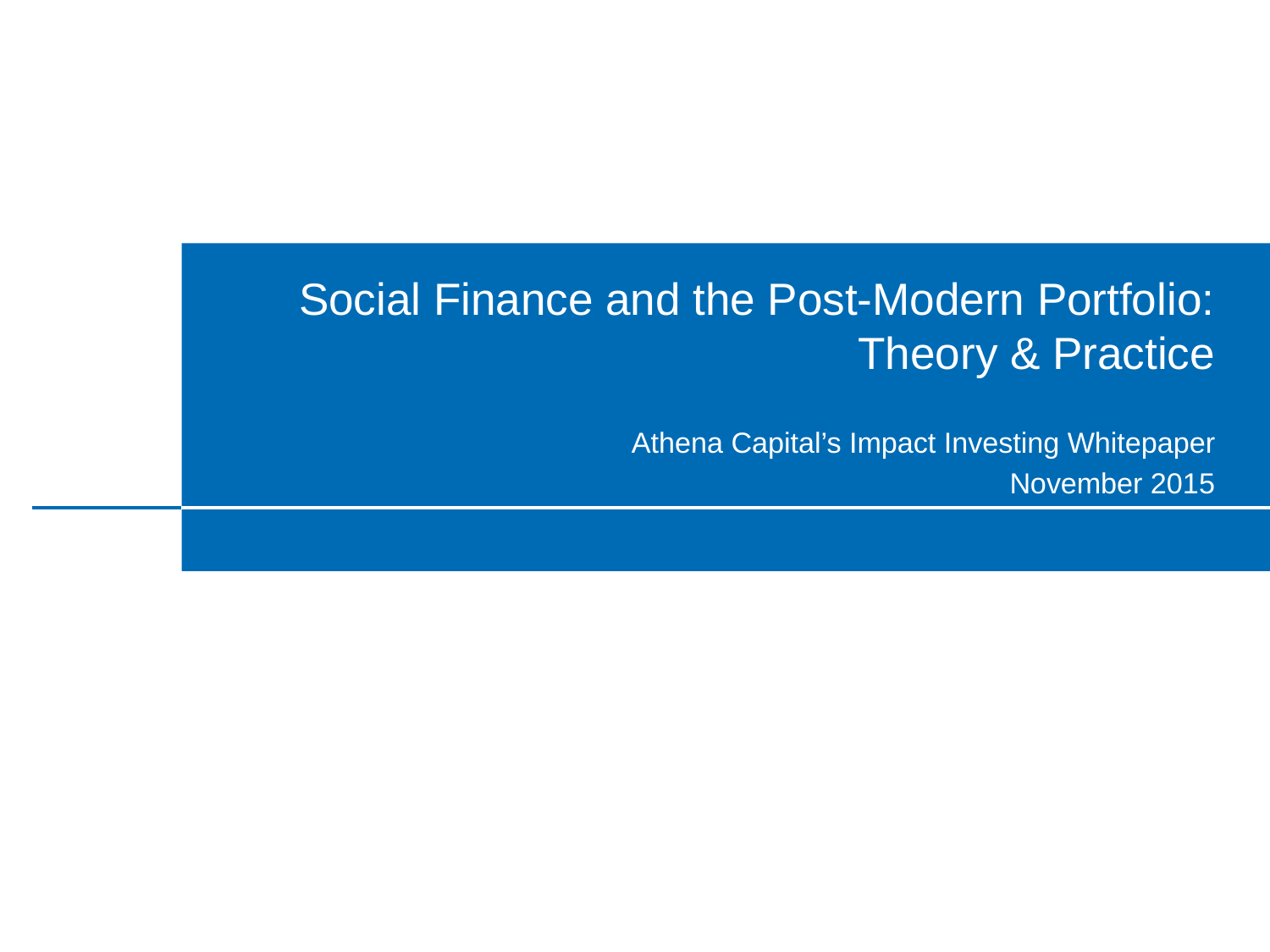

Social Finance and the Post-Modern Portfolio: Theory & Practice

Athena Capital’s Impact Investing Whitepaper
November 2015